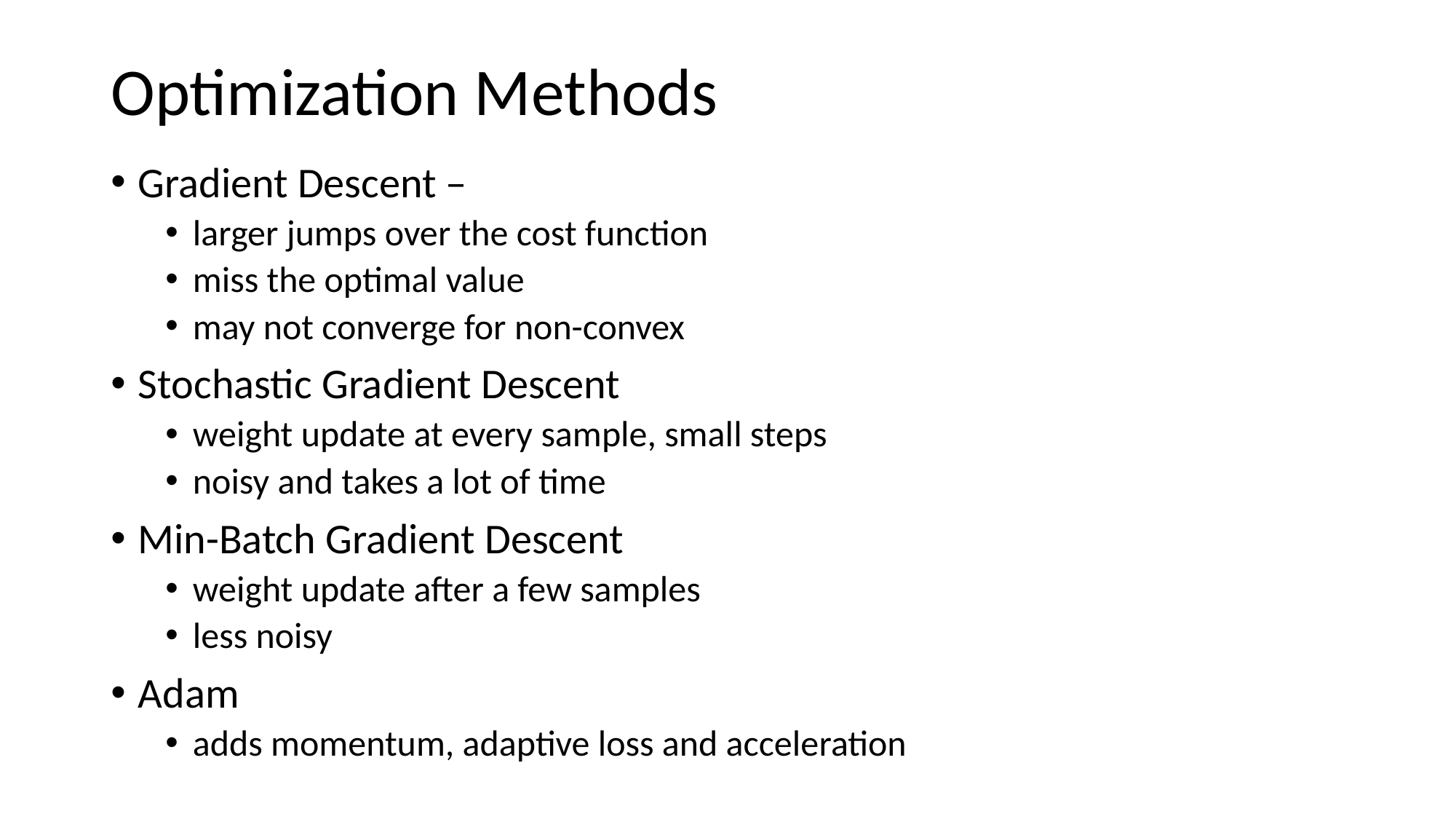

# Optimization Methods
Gradient Descent –
larger jumps over the cost function
miss the optimal value
may not converge for non-convex
Stochastic Gradient Descent
weight update at every sample, small steps
noisy and takes a lot of time
Min-Batch Gradient Descent
weight update after a few samples
less noisy
Adam
adds momentum, adaptive loss and acceleration